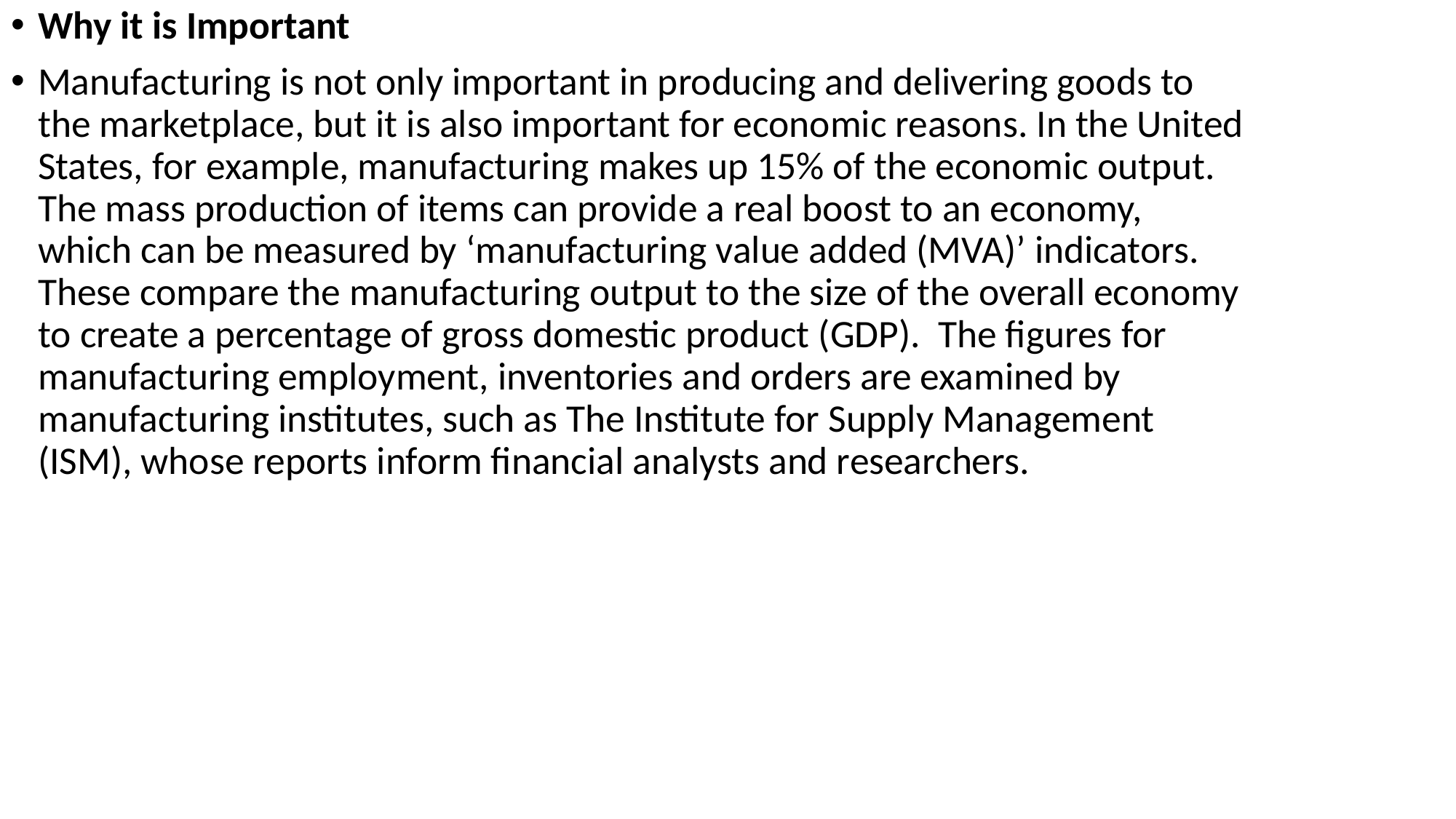

Why it is Important
Manufacturing is not only important in producing and delivering goods to the marketplace, but it is also important for economic reasons. In the United States, for example, manufacturing makes up 15% of the economic output. The mass production of items can provide a real boost to an economy, which can be measured by ‘manufacturing value added (MVA)’ indicators. These compare the manufacturing output to the size of the overall economy to create a percentage of gross domestic product (GDP).  The figures for manufacturing employment, inventories and orders are examined by manufacturing institutes, such as The Institute for Supply Management (ISM), whose reports inform financial analysts and researchers.